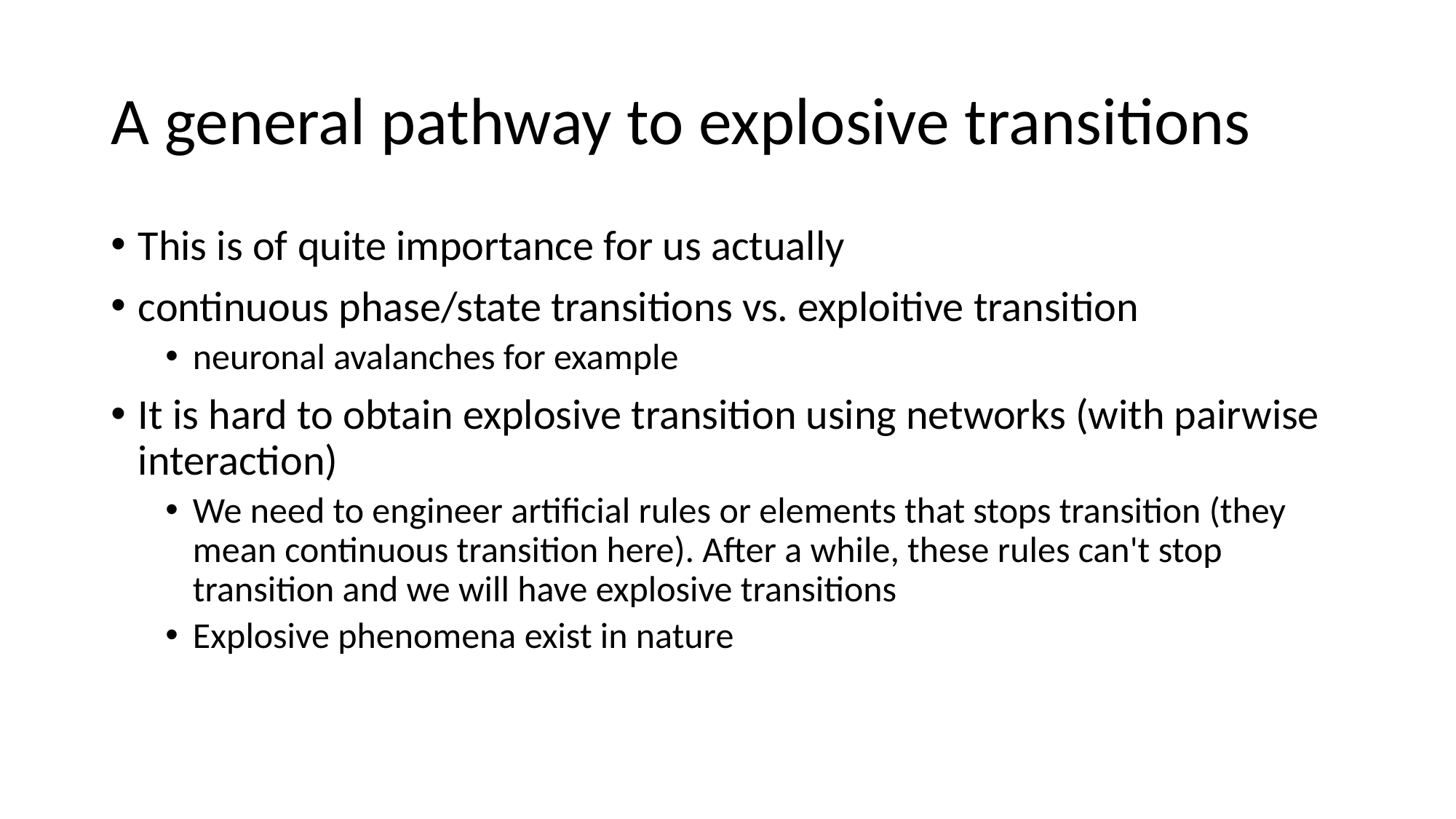

# A general pathway to explosive transitions
This is of quite importance for us actually
continuous phase/state transitions vs. exploitive transition
neuronal avalanches for example
It is hard to obtain explosive transition using networks (with pairwise interaction)
We need to engineer artificial rules or elements that stops transition (they mean continuous transition here). After a while, these rules can't stop transition and we will have explosive transitions
Explosive phenomena exist in nature